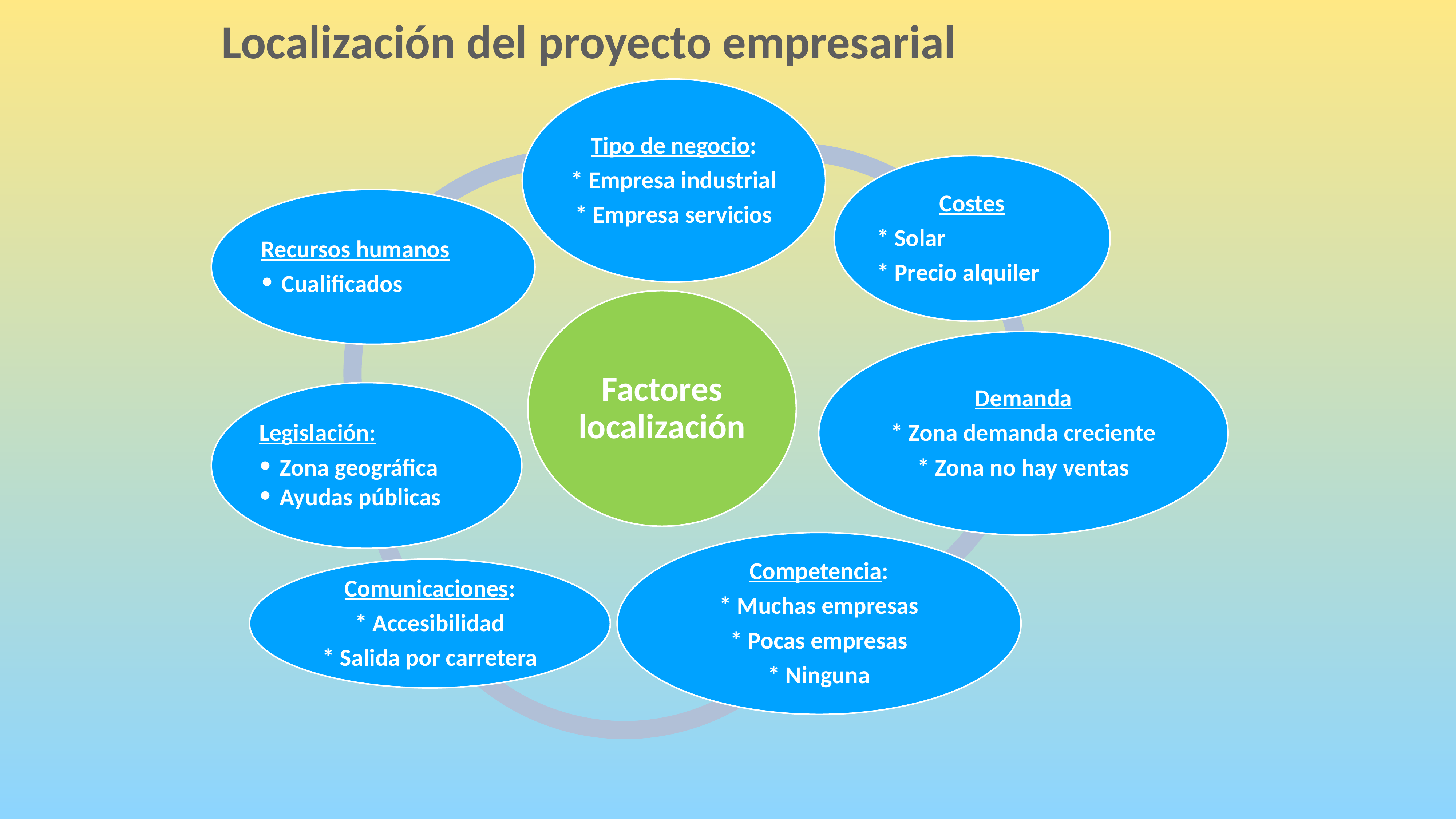

Localización del proyecto empresarial

Tipo de negocio:
* Empresa industrial
* Empresa servicios

Costes
* Solar
* Precio alquiler

Recursos humanos
Cualificados

Factores localización

Demanda
* Zona demanda creciente
* Zona no hay ventas

Legislación:
Zona geográfica
Ayudas públicas

Competencia:
* Muchas empresas
* Pocas empresas
* Ninguna
Comunicaciones:
* Accesibilidad
* Salida por carretera